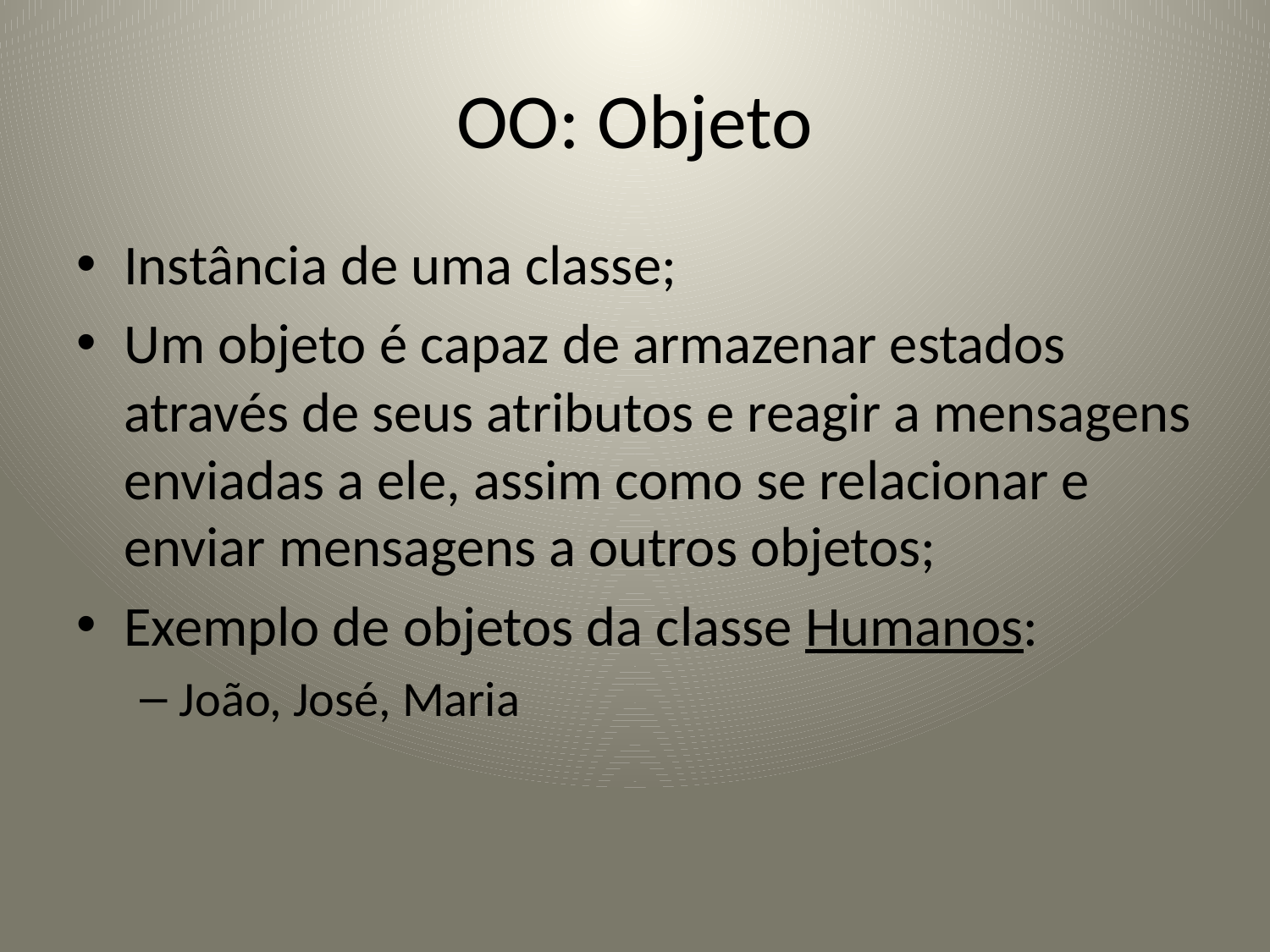

# OO: Objeto
Instância de uma classe;
Um objeto é capaz de armazenar estados através de seus atributos e reagir a mensagens enviadas a ele, assim como se relacionar e enviar mensagens a outros objetos;
Exemplo de objetos da classe Humanos:
João, José, Maria